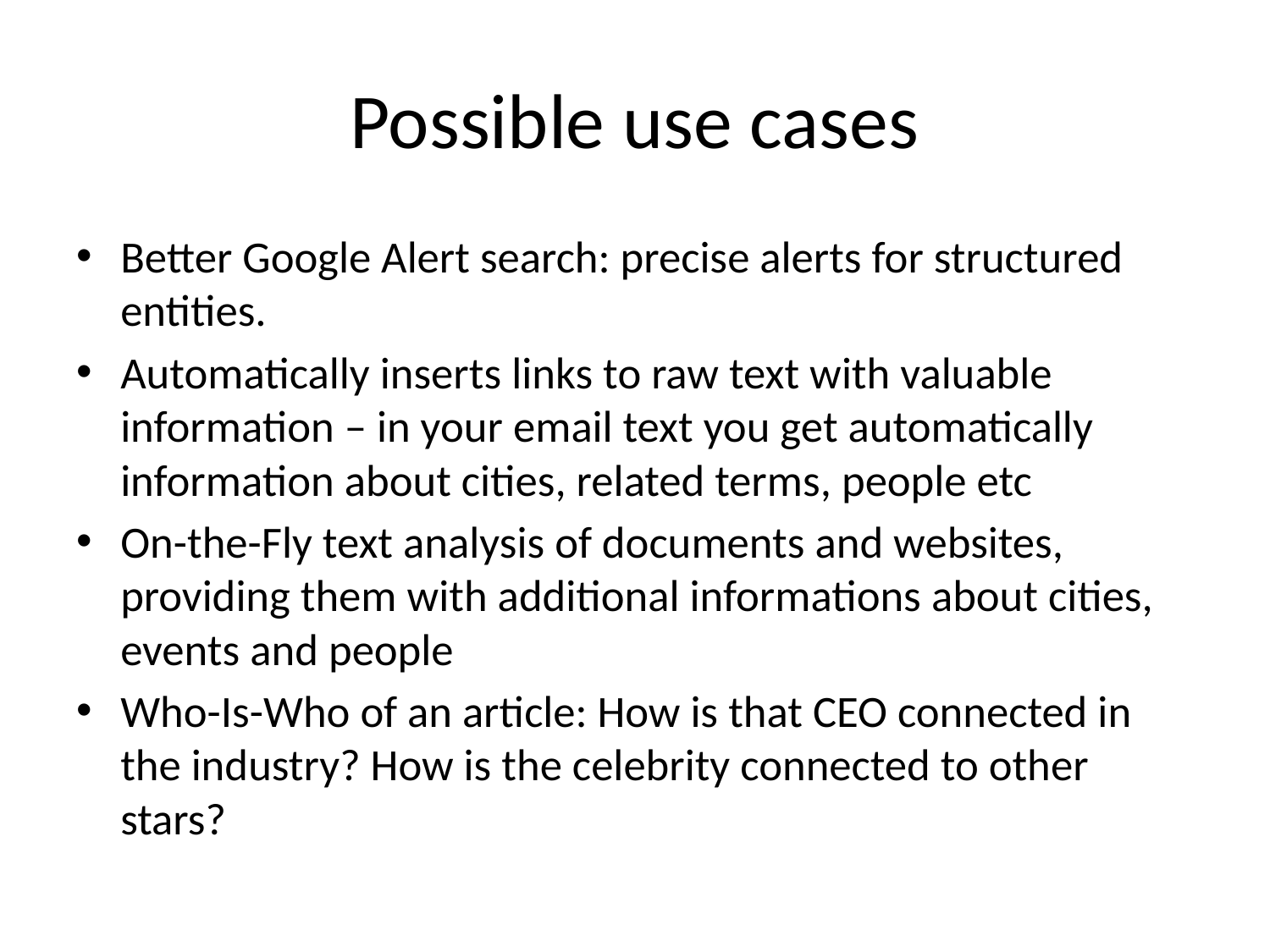

# Possible use cases
Better Google Alert search: precise alerts for structured entities.
Automatically inserts links to raw text with valuable information – in your email text you get automatically information about cities, related terms, people etc
On-the-Fly text analysis of documents and websites, providing them with additional informations about cities, events and people
Who-Is-Who of an article: How is that CEO connected in the industry? How is the celebrity connected to other stars?